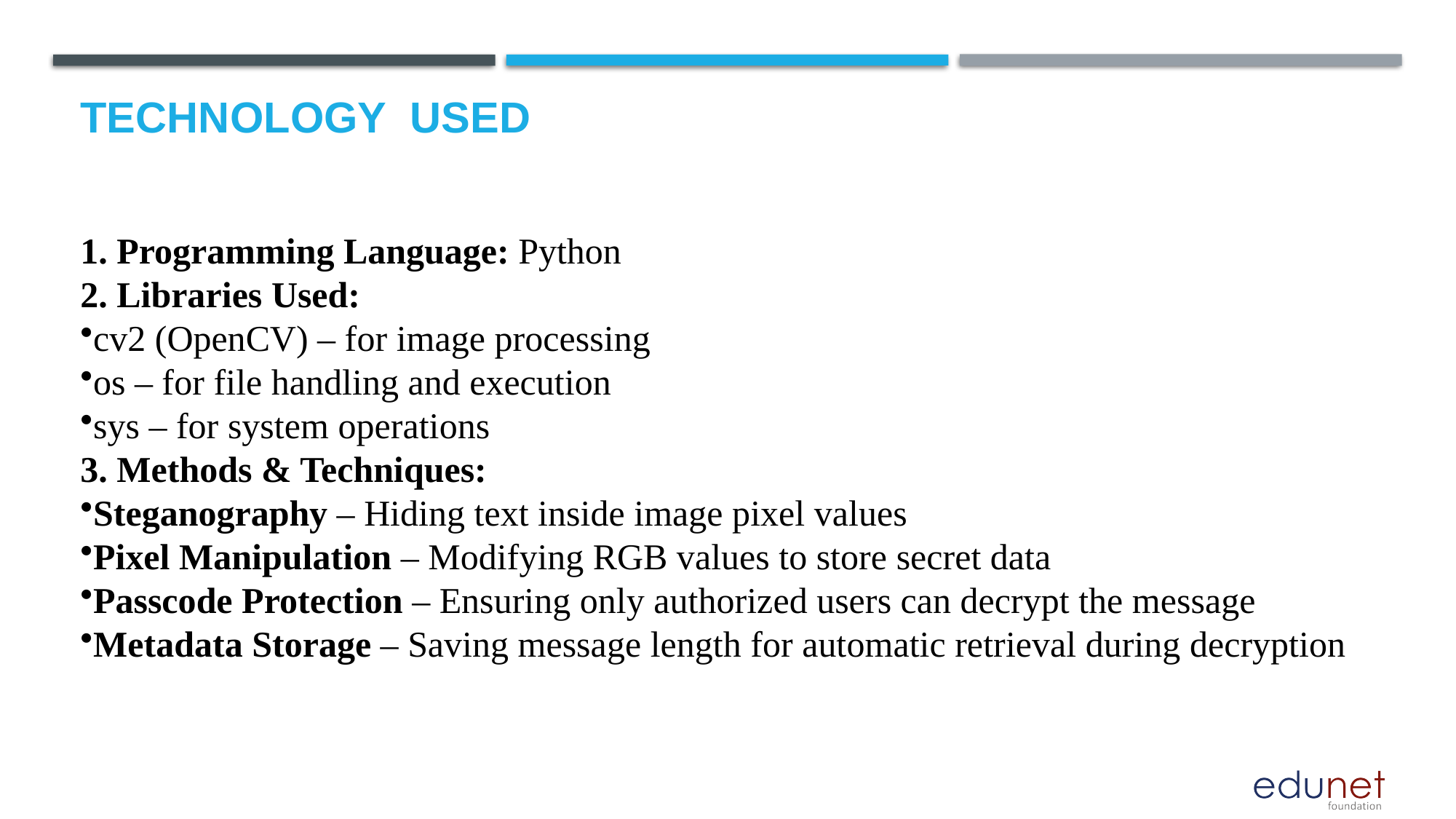

# Technology  used
1. Programming Language: Python
2. Libraries Used:
cv2 (OpenCV) – for image processing
os – for file handling and execution
sys – for system operations
3. Methods & Techniques:
Steganography – Hiding text inside image pixel values
Pixel Manipulation – Modifying RGB values to store secret data
Passcode Protection – Ensuring only authorized users can decrypt the message
Metadata Storage – Saving message length for automatic retrieval during decryption